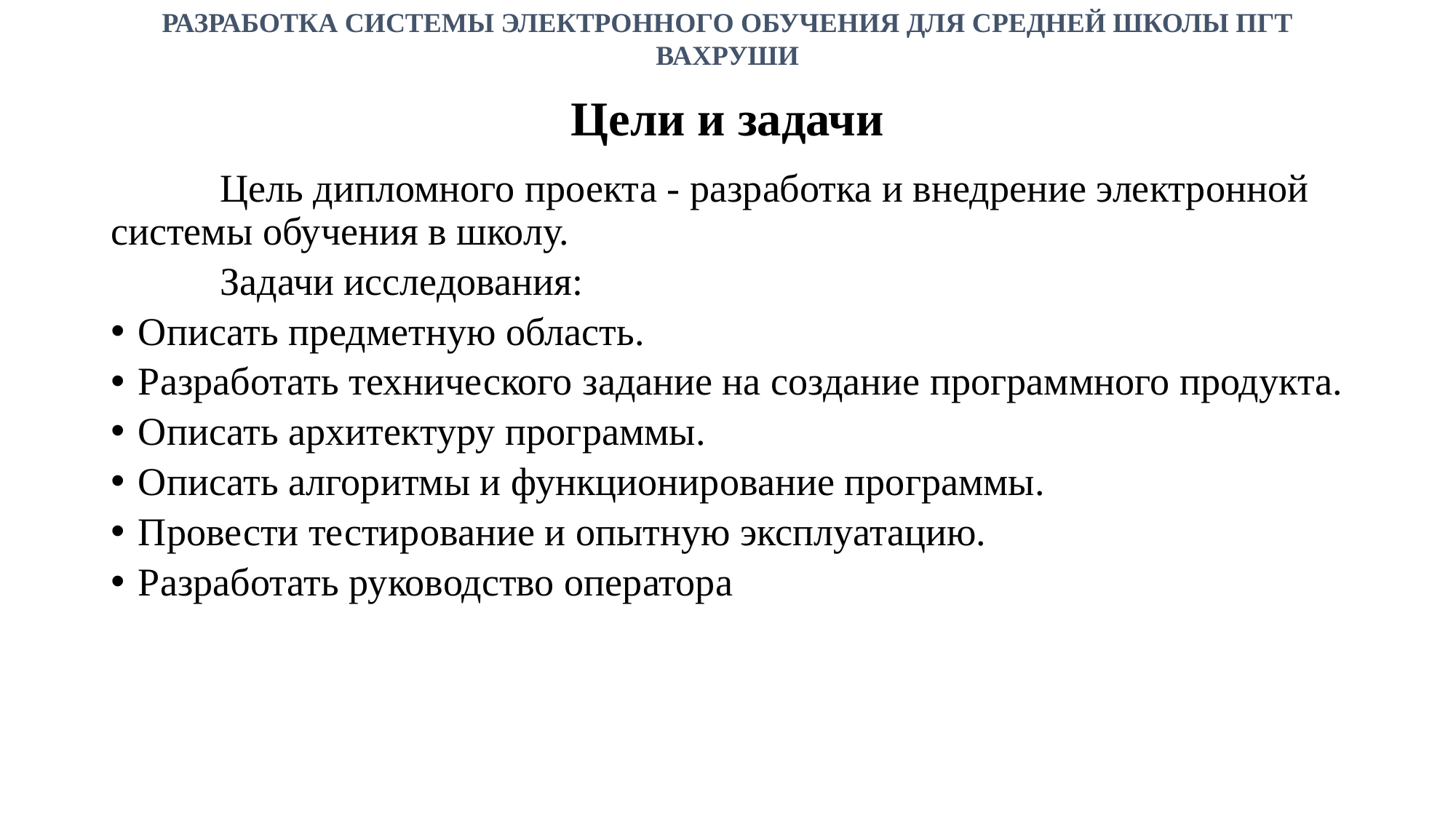

РАЗРАБОТКА СИСТЕМЫ ЭЛЕКТРОННОГО ОБУЧЕНИЯ ДЛЯ СРЕДНЕЙ ШКОЛЫ ПГТ ВАХРУШИ
# Цели и задачи
	Цель дипломного проекта - разработка и внедрение электронной системы обучения в школу.
 	Задачи исследования:
Описать предметную область.
Разработать технического задание на создание программного продукта.
Описать архитектуру программы.
Описать алгоритмы и функционирование программы.
Провести тестирование и опытную эксплуатацию.
Разработать руководство оператора